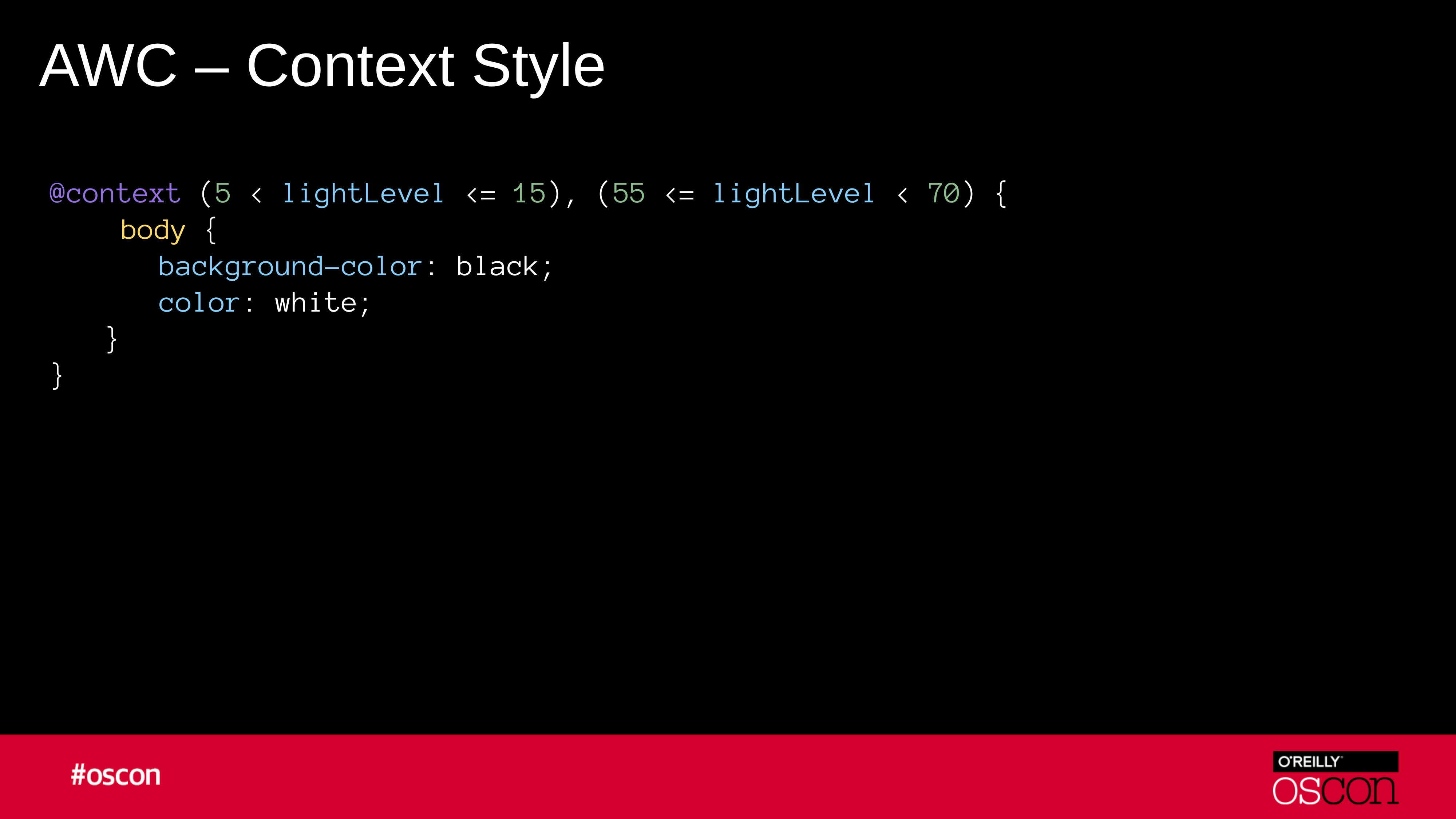

# AWC – Context Style
@context (5 < lightLevel <= 15), (55 <= lightLevel < 70) {
	 body {
		background-color: black;
		color: white;
	}
}